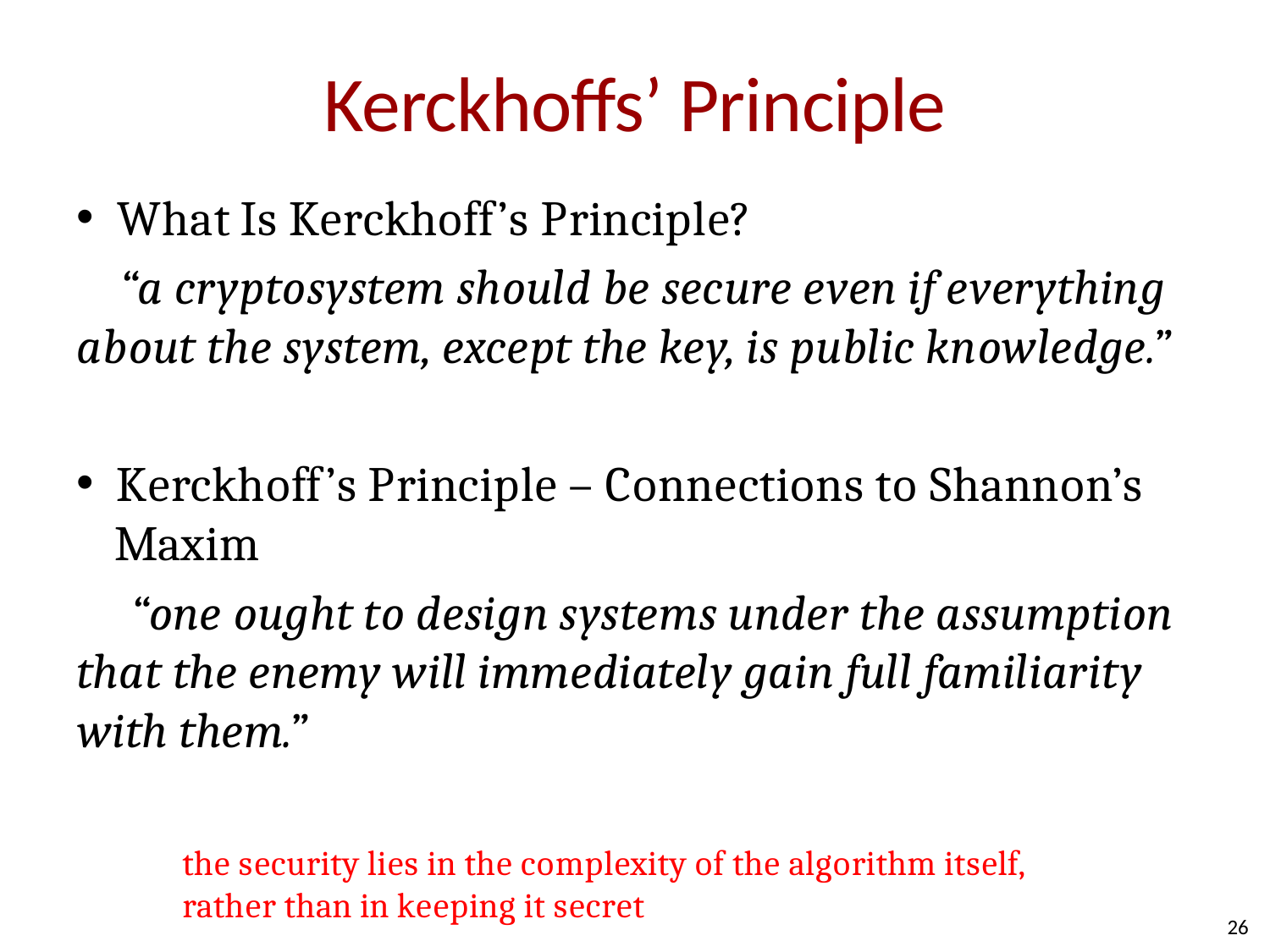

# Kerckhoffs’ Principle
What Is Kerckhoff’s Principle?
    “a cryptosystem should be secure even if everything about the system, except the key, is public knowledge.”

Kerckhoff’s Principle – Connections to Shannon’s Maxim
     “one ought to design systems under the assumption that the enemy will immediately gain full familiarity with them.”
the security lies in the complexity of the algorithm itself, rather than in keeping it secret
26